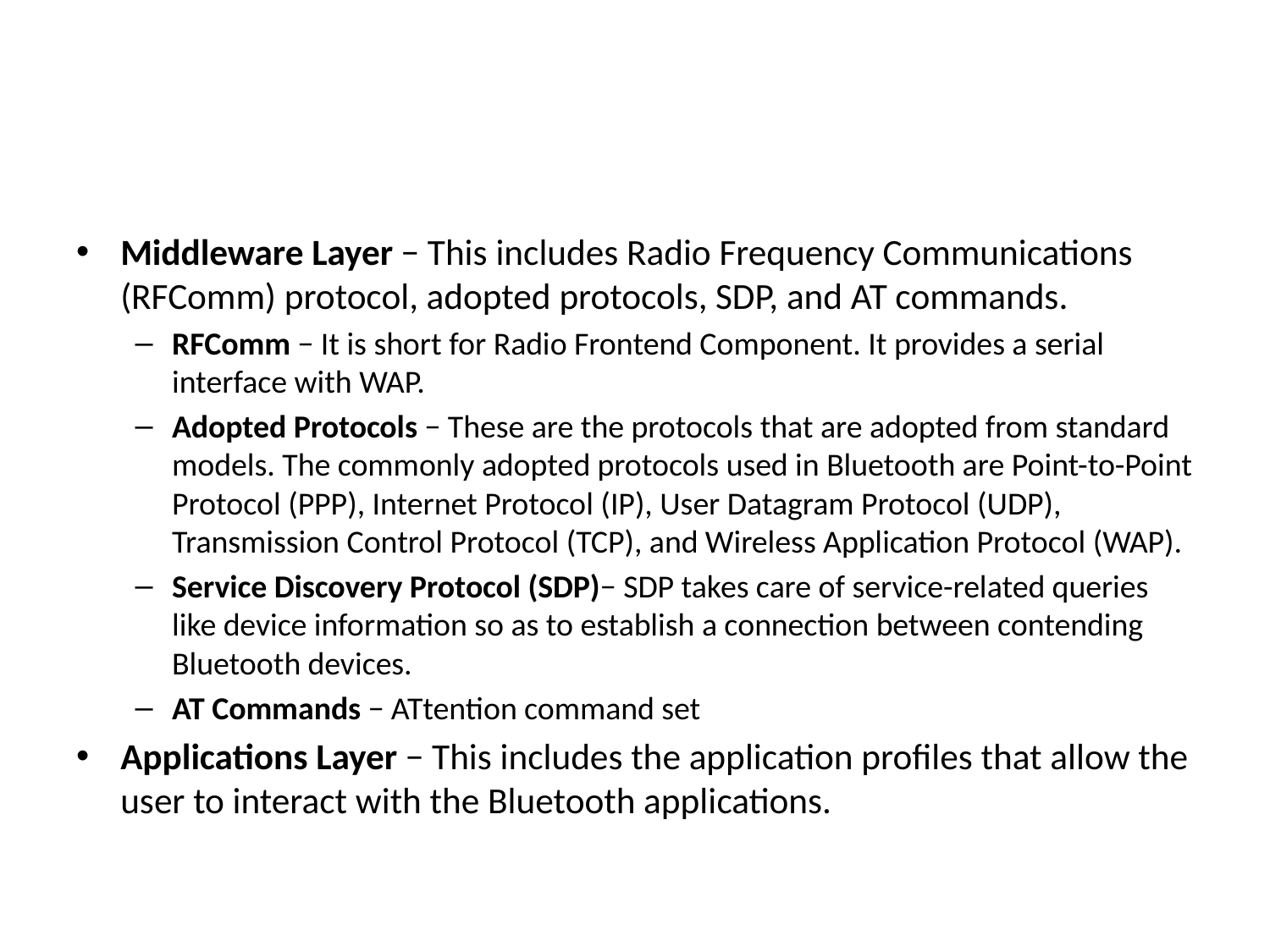

#
Middleware Layer − This includes Radio Frequency Communications (RFComm) protocol, adopted protocols, SDP, and AT commands.
RFComm − It is short for Radio Frontend Component. It provides a serial interface with WAP.
Adopted Protocols − These are the protocols that are adopted from standard models. The commonly adopted protocols used in Bluetooth are Point-to-Point Protocol (PPP), Internet Protocol (IP), User Datagram Protocol (UDP), Transmission Control Protocol (TCP), and Wireless Application Protocol (WAP).
Service Discovery Protocol (SDP)− SDP takes care of service-related queries like device information so as to establish a connection between contending Bluetooth devices.
AT Commands − ATtention command set
Applications Layer − This includes the application profiles that allow the user to interact with the Bluetooth applications.